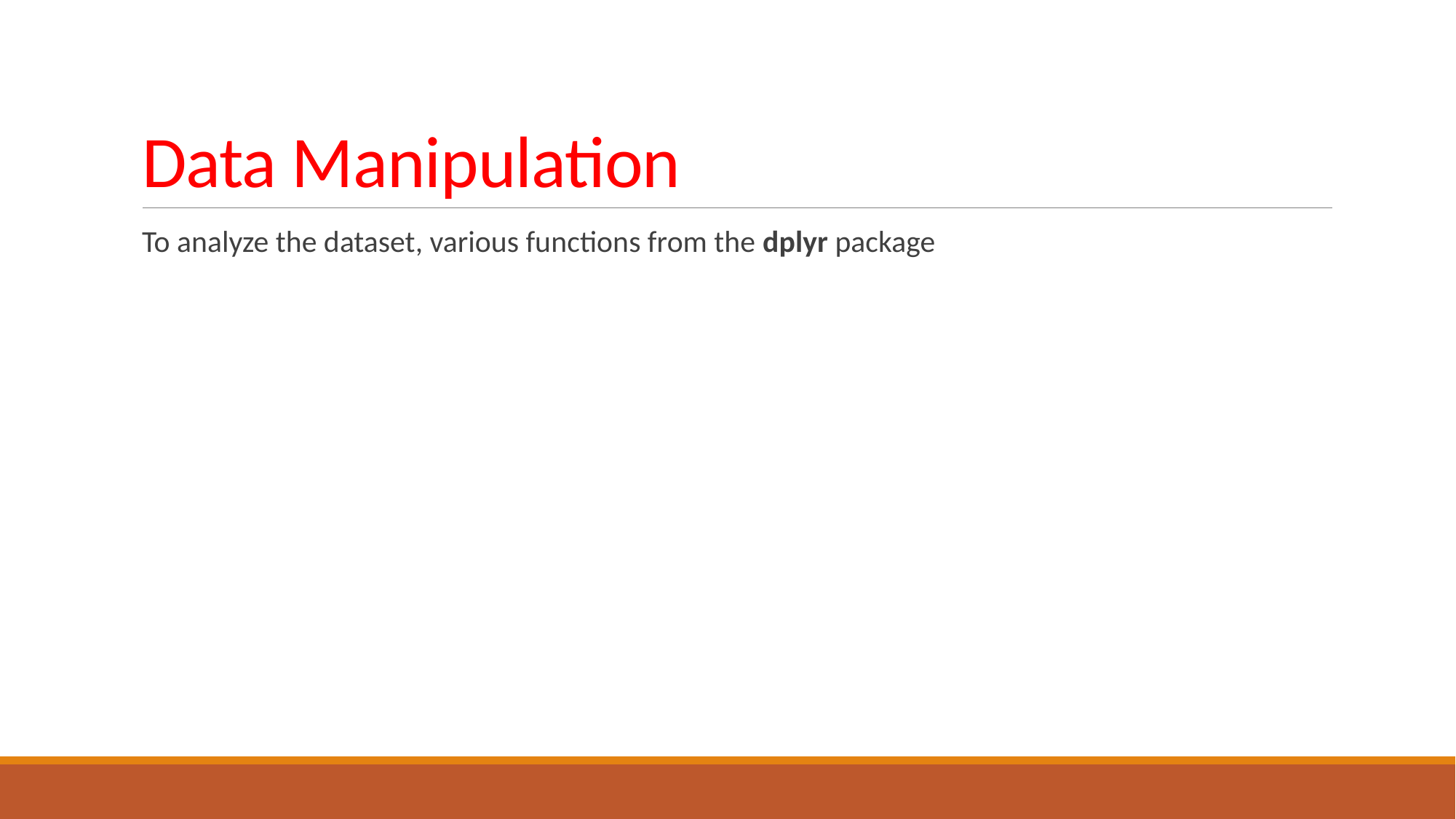

# Data Manipulation
To analyze the dataset, various functions from the dplyr package